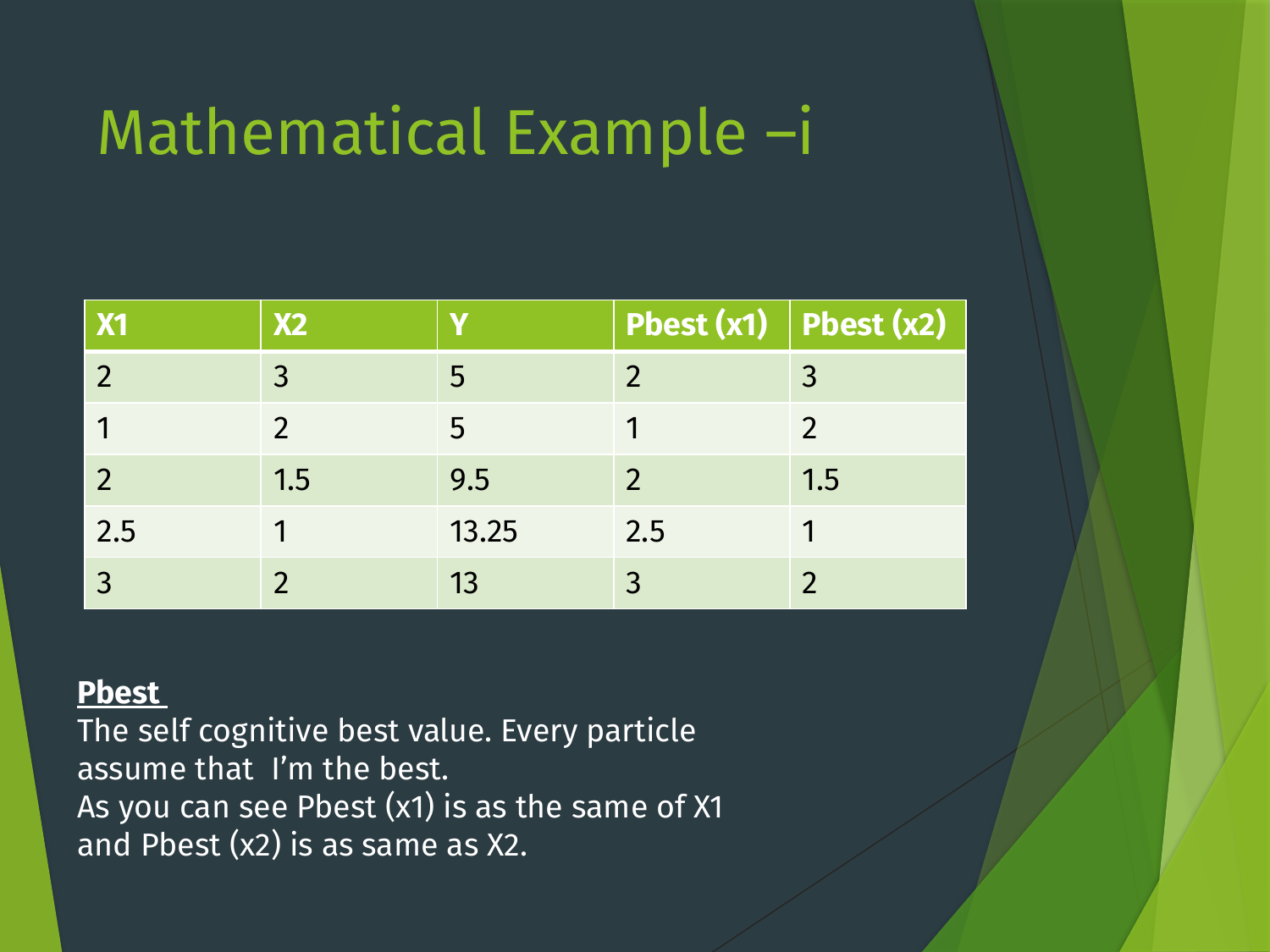

# Mathematical Example –i
| X1 | X2 | Y | Pbest (x1) | Pbest (x2) |
| --- | --- | --- | --- | --- |
| 2 | 3 | 5 | 2 | 3 |
| 1 | 2 | 5 | 1 | 2 |
| 2 | 1.5 | 9.5 | 2 | 1.5 |
| 2.5 | 1 | 13.25 | 2.5 | 1 |
| 3 | 2 | 13 | 3 | 2 |
Pbest
The self cognitive best value. Every particle assume that  I’m the best.
As you can see Pbest (x1) is as the same of X1 and Pbest (x2) is as same as X2.